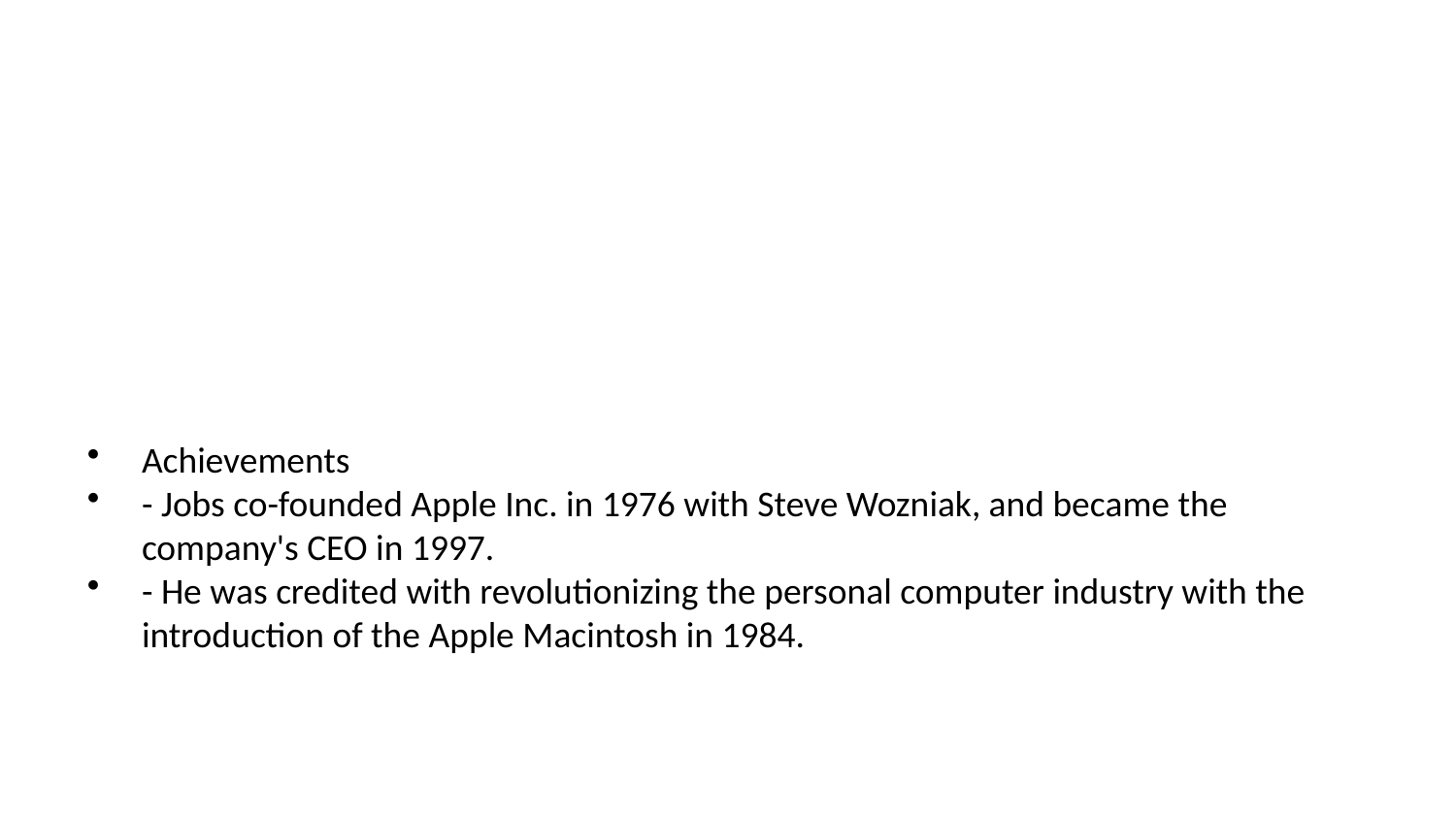

Achievements
- Jobs co-founded Apple Inc. in 1976 with Steve Wozniak, and became the company's CEO in 1997.
- He was credited with revolutionizing the personal computer industry with the introduction of the Apple Macintosh in 1984.